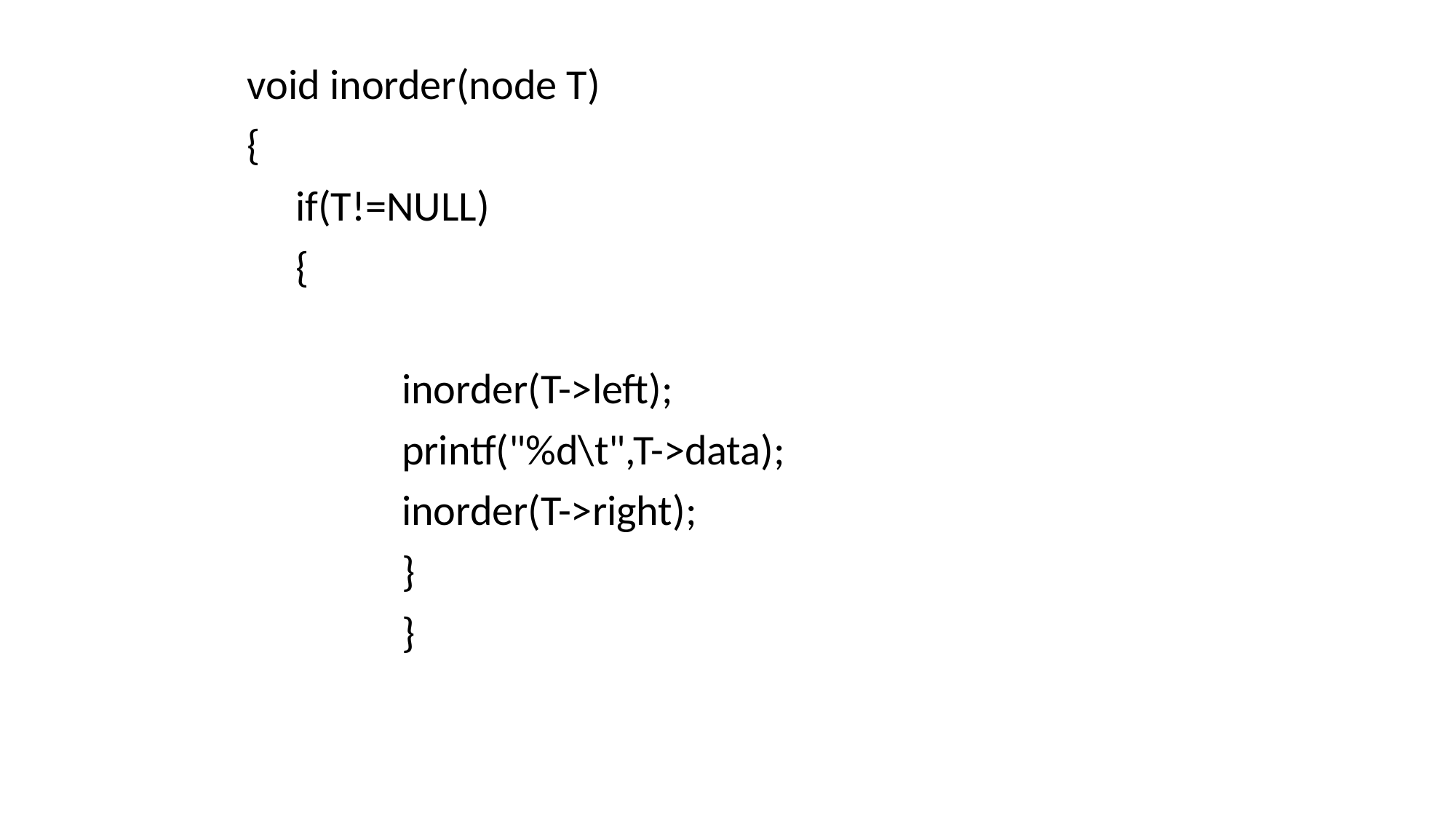

void inorder(node T)
{
     if(T!=NULL)
     {

                inorder(T->left);
                printf("%d\t",T->data);
                inorder(T->right);
                }
                }